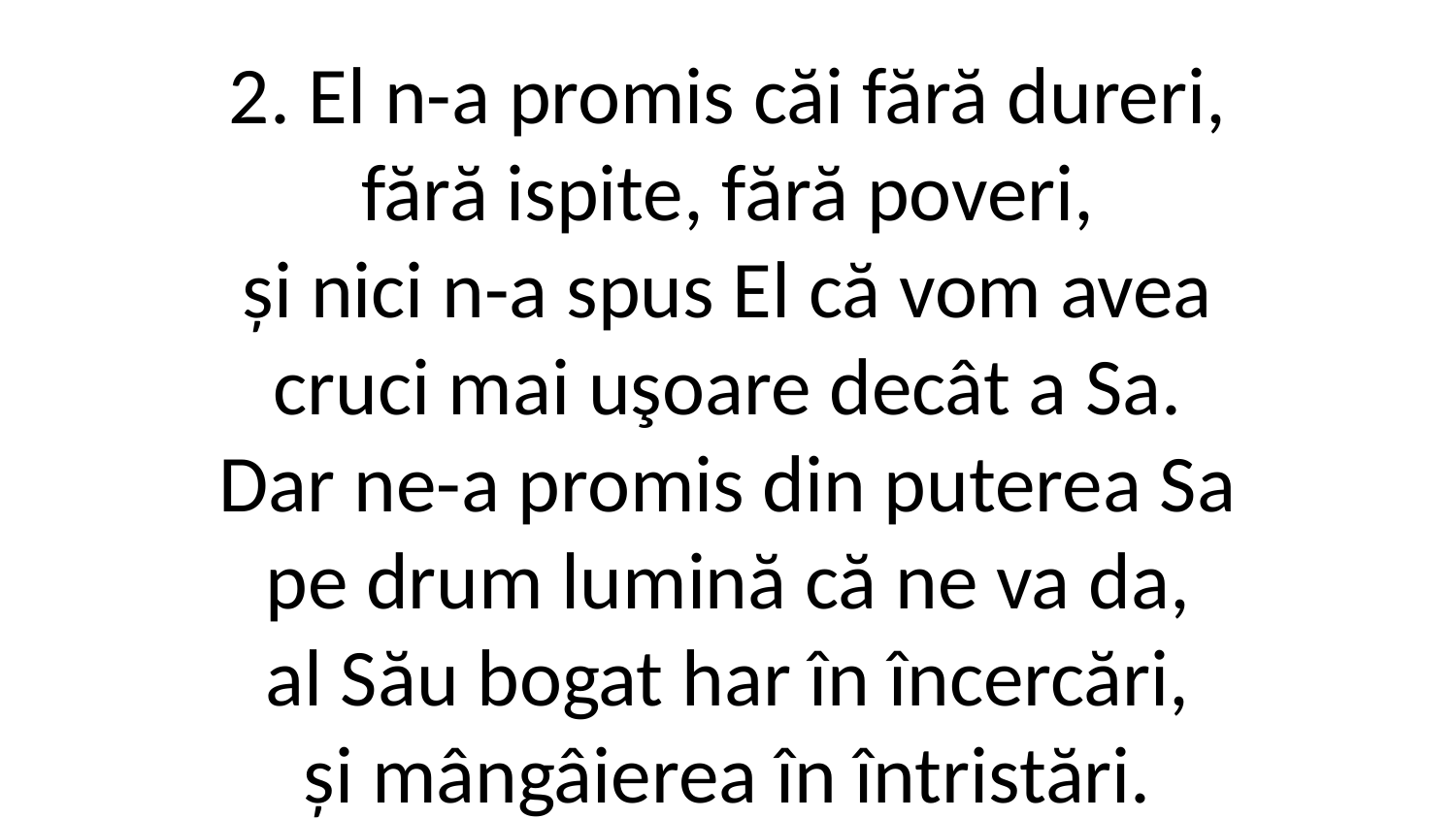

2. El n-a promis căi fără dureri,
fără ispite, fără poveri,
și nici n-a spus El că vom avea
cruci mai uşoare decât a Sa.
Dar ne-a promis din puterea Sa
pe drum lumină că ne va da,
al Său bogat har în încercări,
și mângâierea în întristări.